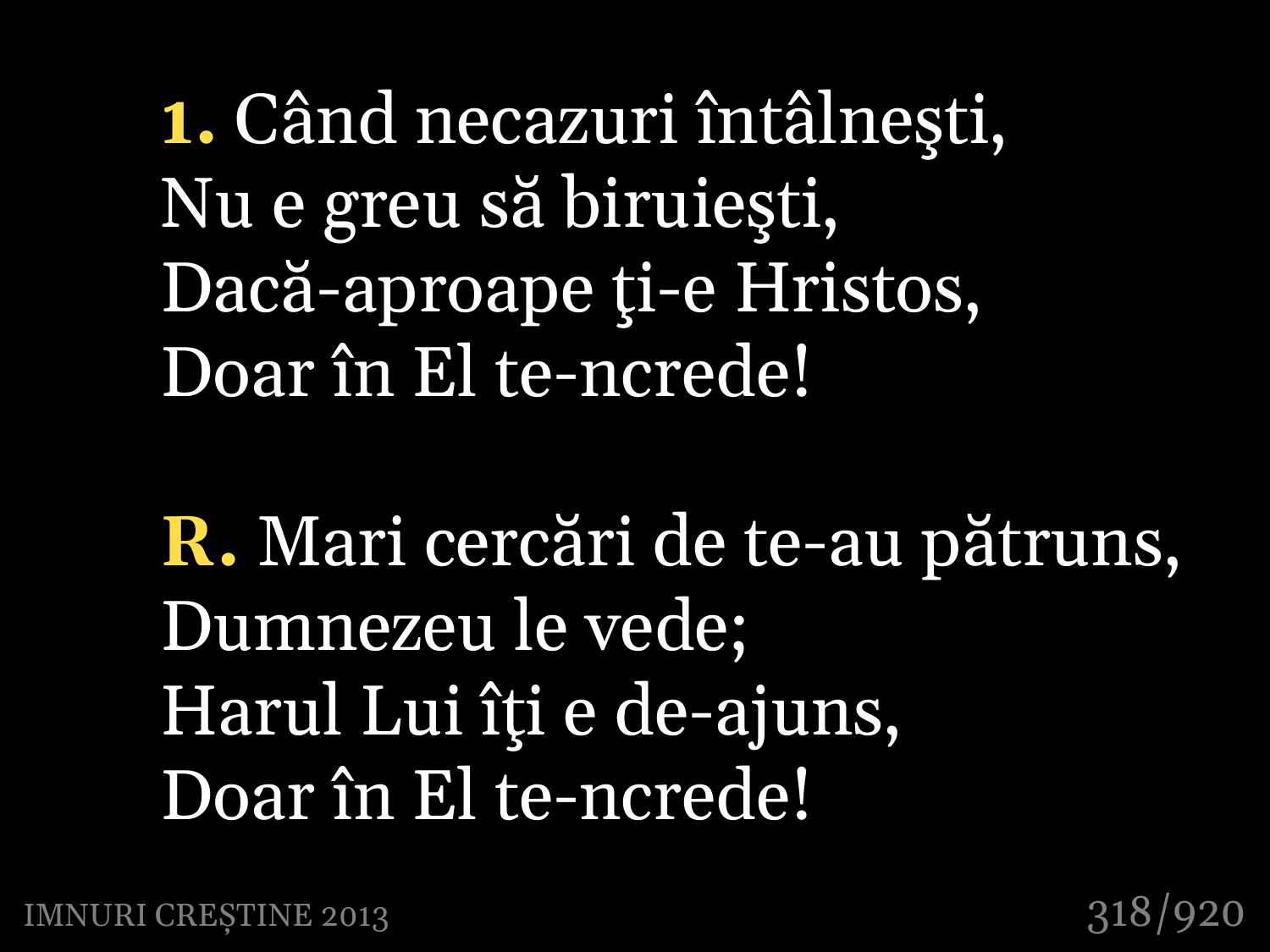

1. Când necazuri întâlneşti,
Nu e greu să biruieşti,
Dacă-aproape ţi-e Hristos,
Doar în El te-ncrede!

R. Mari cercări de te-au pătruns,
Dumnezeu le vede;
Harul Lui îţi e de-ajuns,
Doar în El te-ncrede!
318/920
IMNURI CREȘTINE 2013